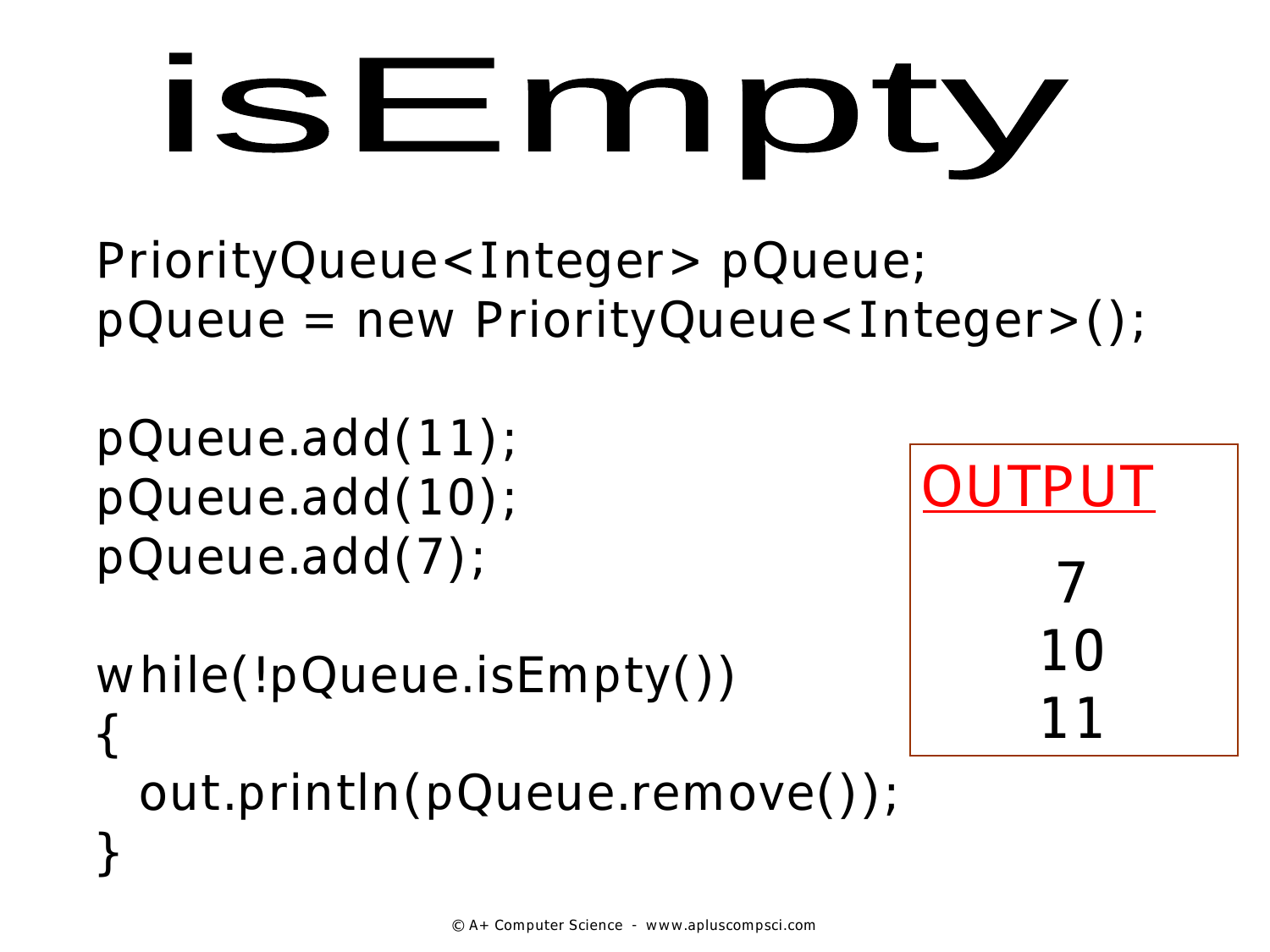

isEmpty
PriorityQueue<Integer> pQueue;
pQueue = new PriorityQueue<Integer>();
pQueue.add(11);
pQueue.add(10);
pQueue.add(7);

while(!pQueue.isEmpty())
{
   out.println(pQueue.remove());
}

OUTPUT
7
10
11

© A+ Computer Science  -  www.apluscompsci.com